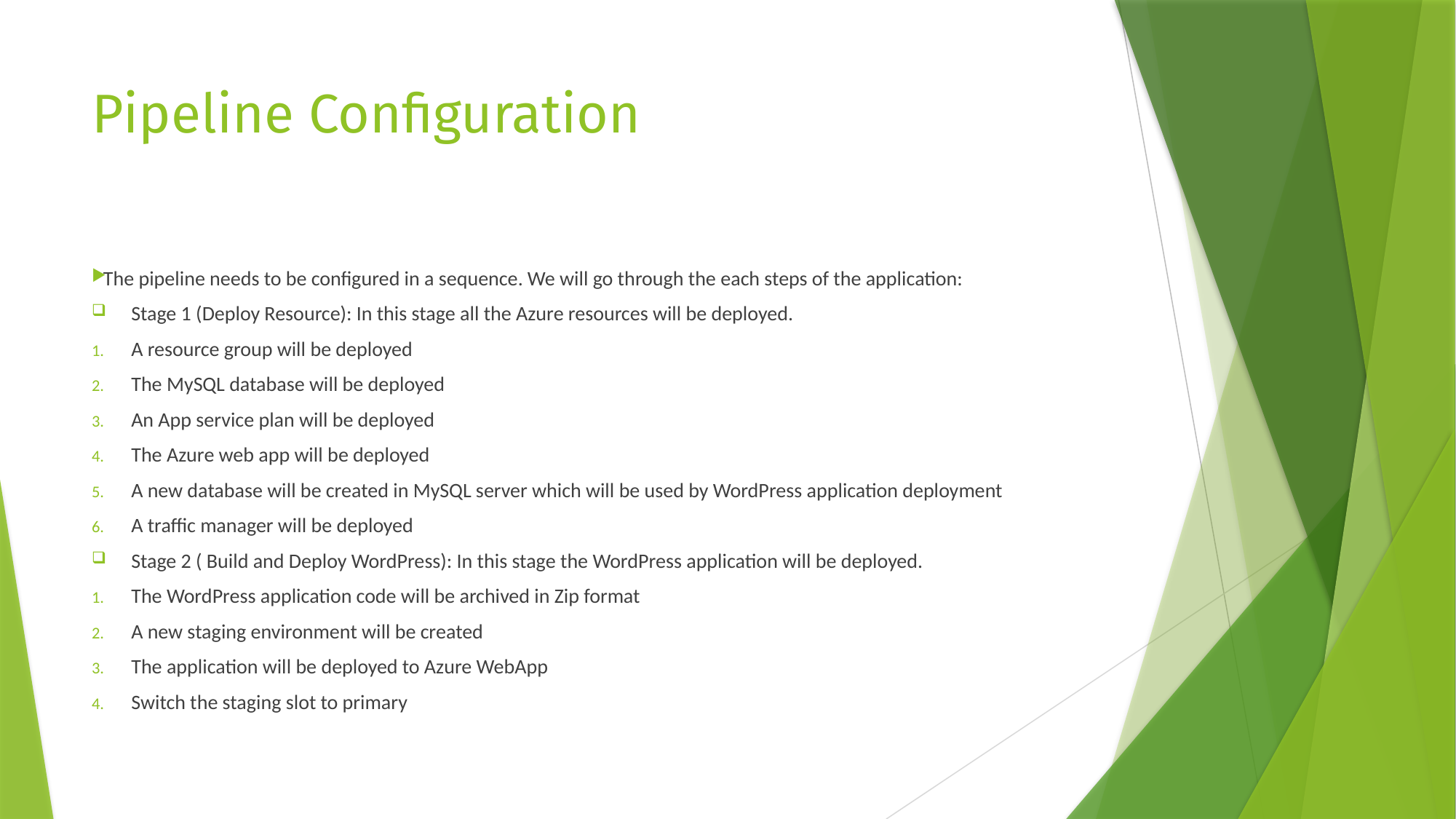

# Pipeline Configuration
The pipeline needs to be configured in a sequence. We will go through the each steps of the application:
Stage 1 (Deploy Resource): In this stage all the Azure resources will be deployed.
A resource group will be deployed
The MySQL database will be deployed
An App service plan will be deployed
The Azure web app will be deployed
A new database will be created in MySQL server which will be used by WordPress application deployment
A traffic manager will be deployed
Stage 2 ( Build and Deploy WordPress): In this stage the WordPress application will be deployed.
The WordPress application code will be archived in Zip format
A new staging environment will be created
The application will be deployed to Azure WebApp
Switch the staging slot to primary